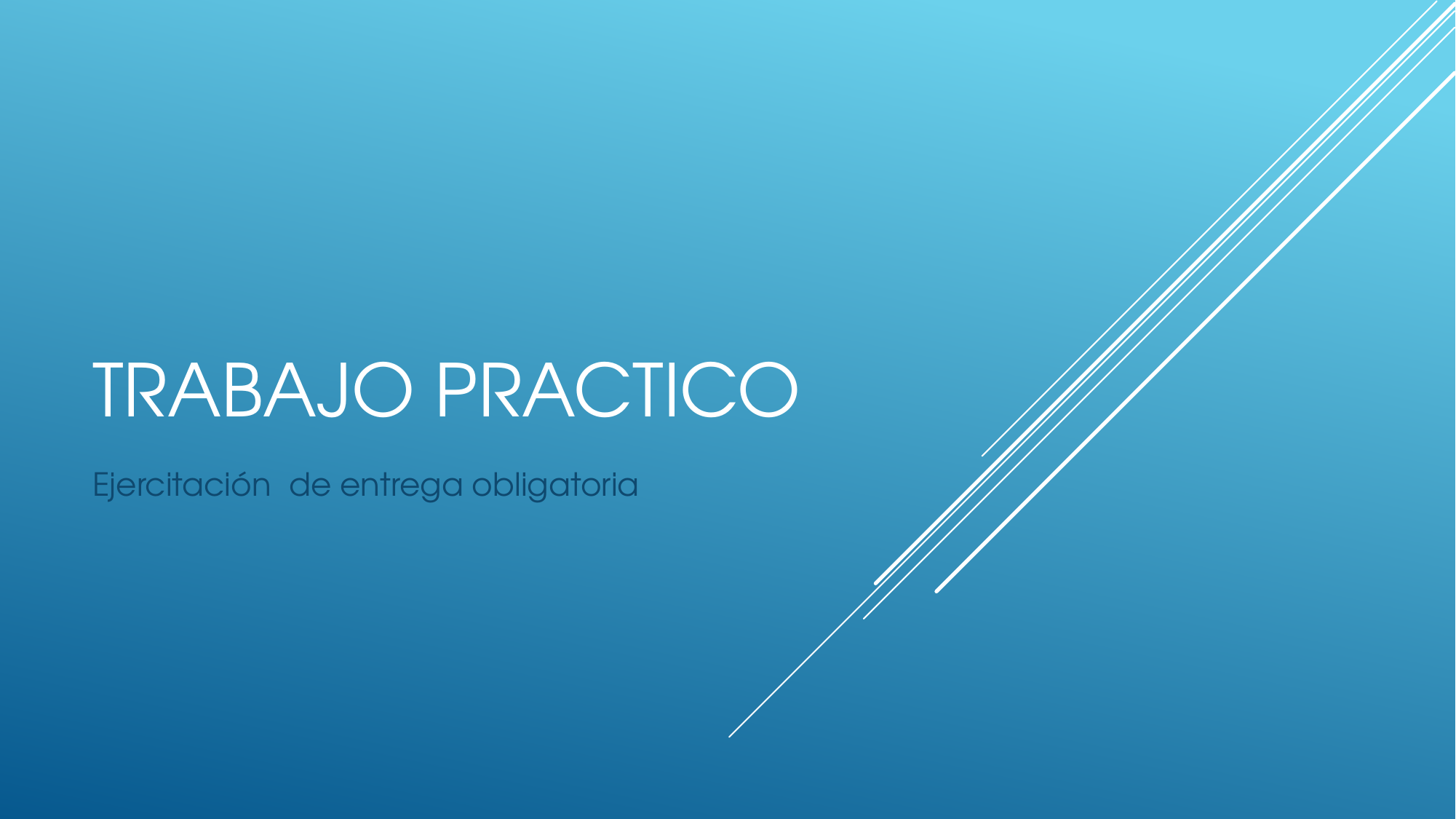

# Trabajo PRACTICO
Ejercitación  de entrega obligatoria